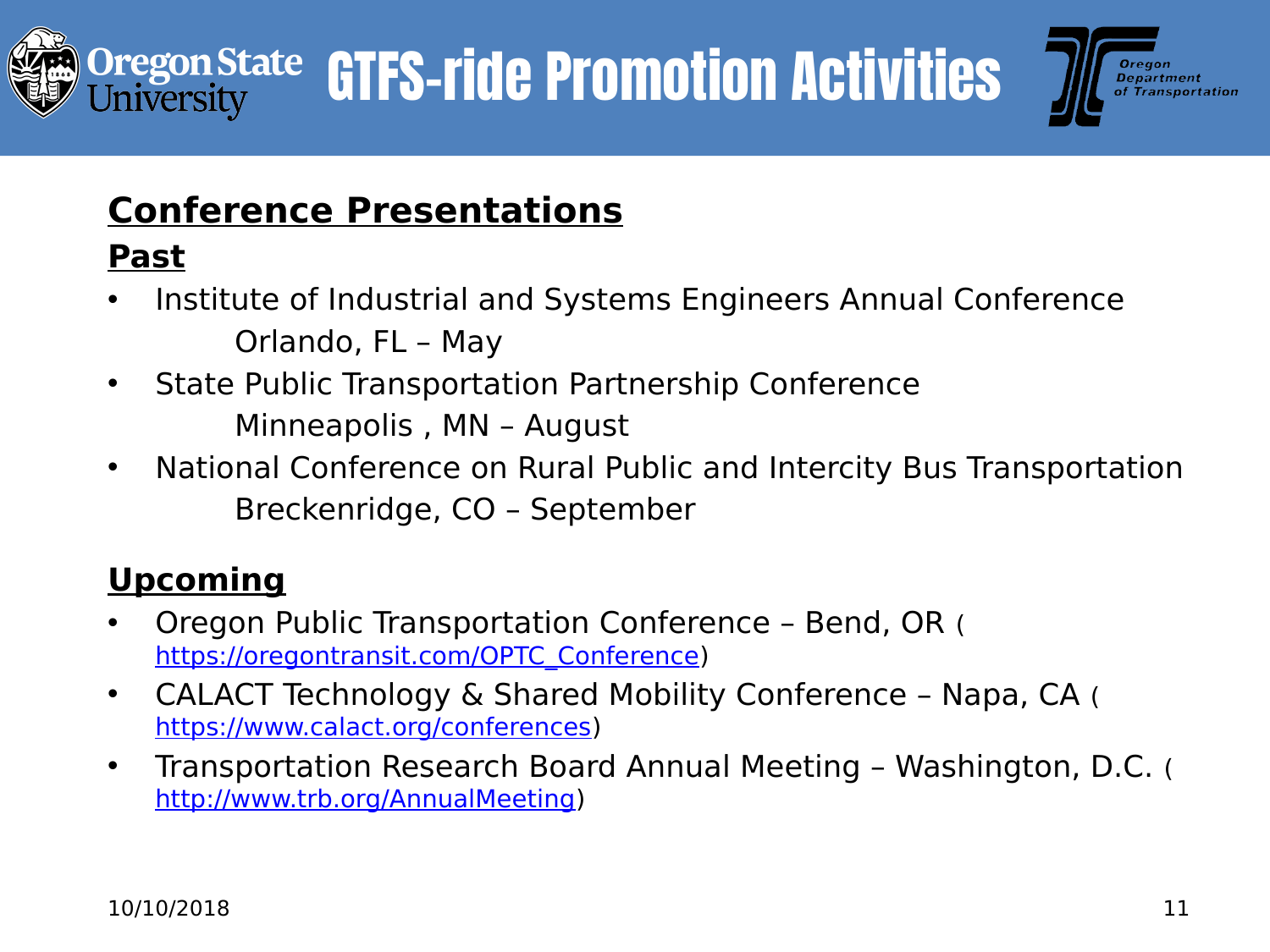

# GTFS-ride Promotion Activities
Conference Presentations
Past
Institute of Industrial and Systems Engineers Annual Conference
	Orlando, FL – May
State Public Transportation Partnership Conference
	Minneapolis , MN – August
National Conference on Rural Public and Intercity Bus Transportation
	Breckenridge, CO – September

Upcoming
Oregon Public Transportation Conference – Bend, OR (https://oregontransit.com/OPTC_Conference)
CALACT Technology & Shared Mobility Conference – Napa, CA (https://www.calact.org/conferences)
Transportation Research Board Annual Meeting – Washington, D.C. (http://www.trb.org/AnnualMeeting)
10/10/2018
11